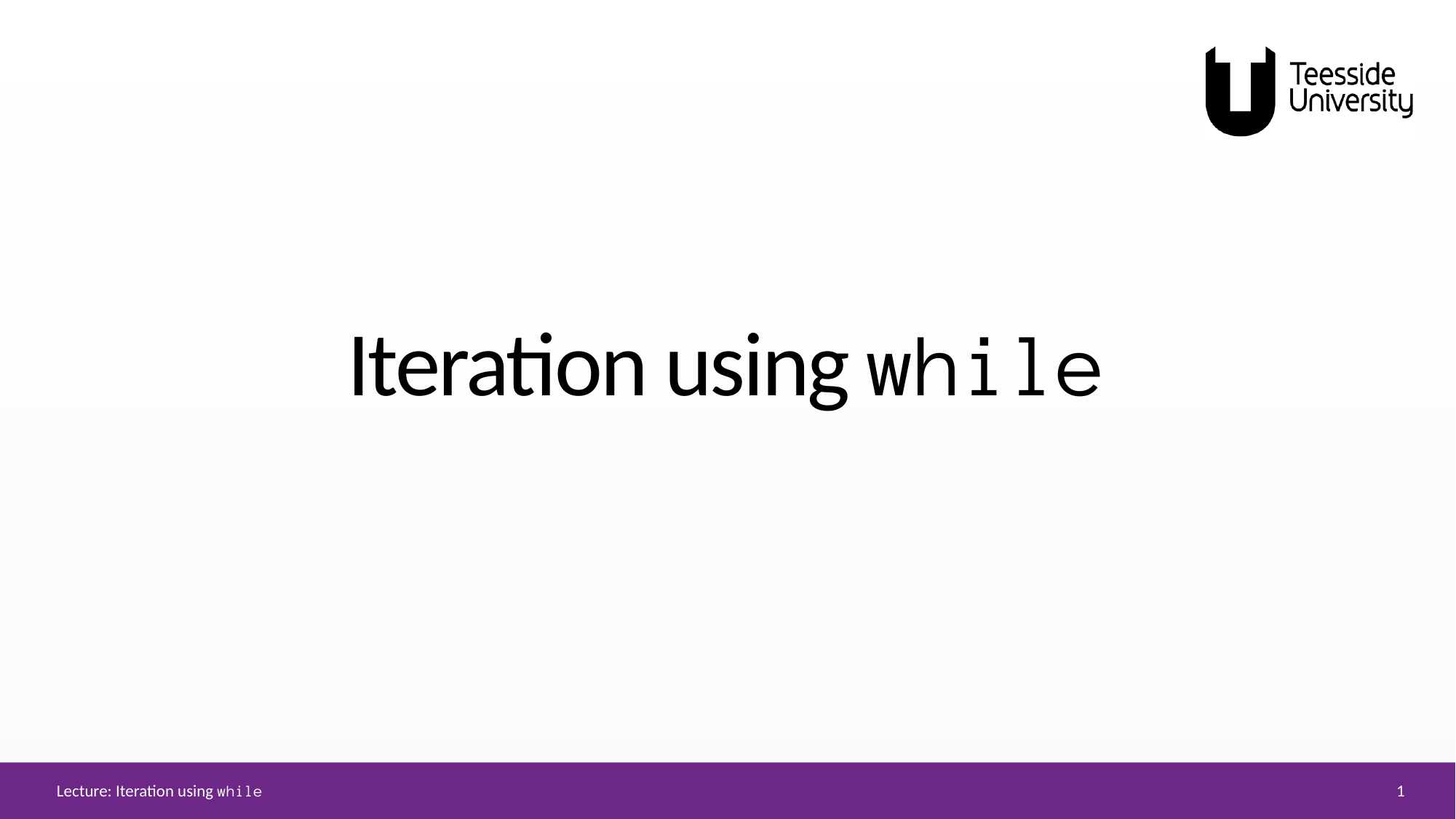

# Iteration using while

1
Lecture: Iteration using while